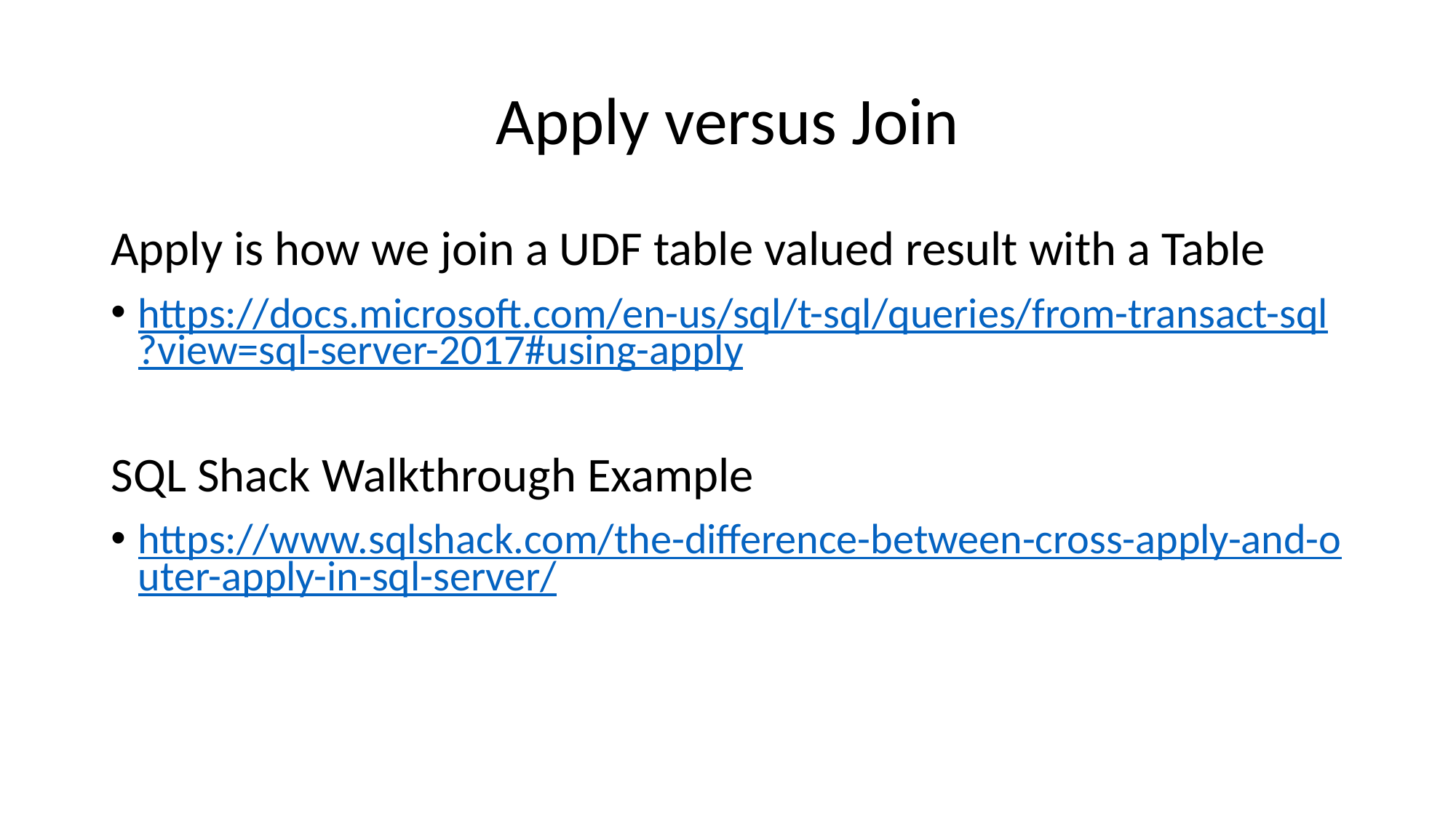

# Apply versus Join
Apply is how we join a UDF table valued result with a Table
https://docs.microsoft.com/en-us/sql/t-sql/queries/from-transact-sql?view=sql-server-2017#using-apply

SQL Shack Walkthrough Example
https://www.sqlshack.com/the-difference-between-cross-apply-and-outer-apply-in-sql-server/